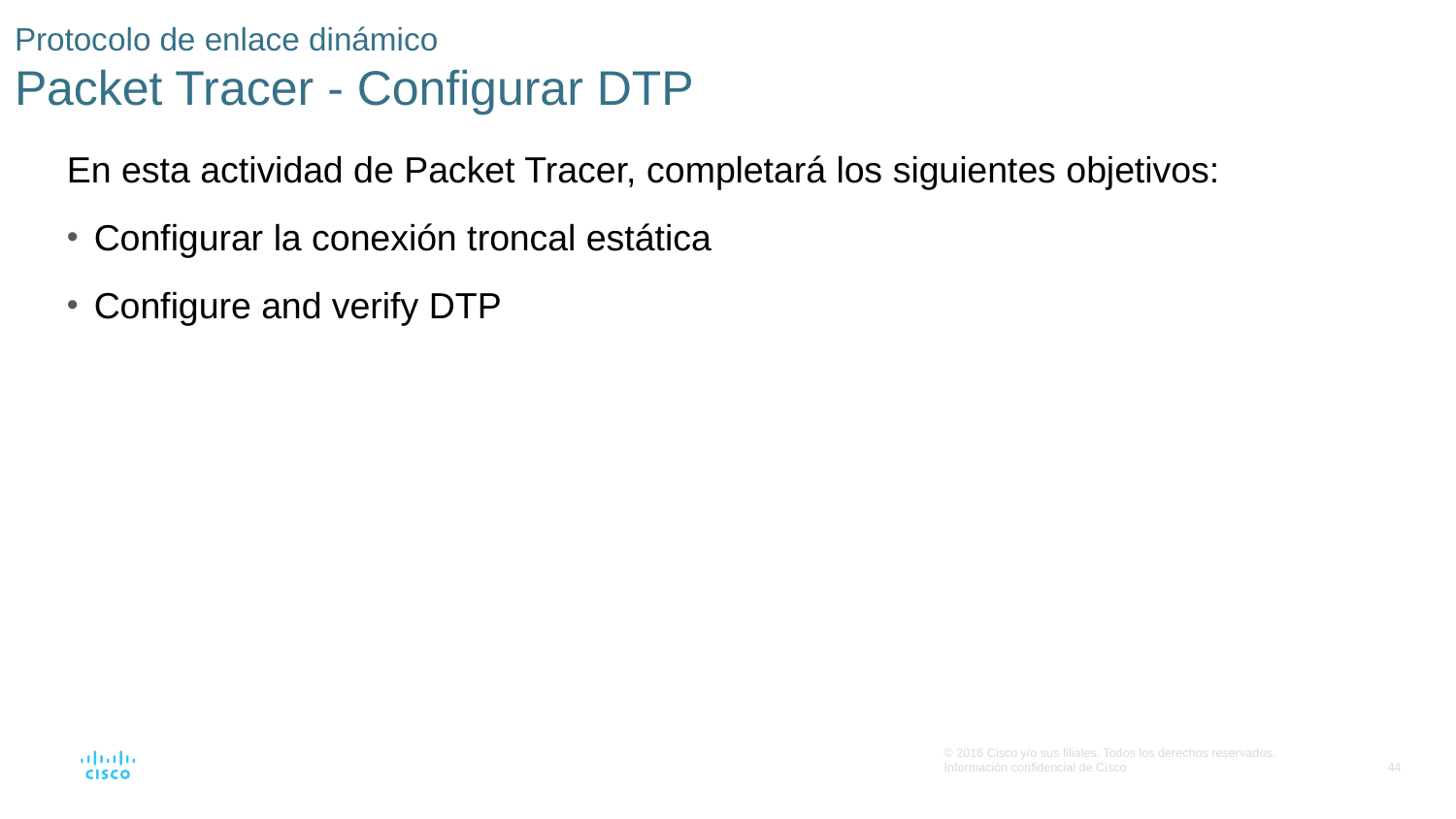

# Protocolo de enlace dinámico Packet Tracer - Configurar DTP
En esta actividad de Packet Tracer, completará los siguientes objetivos:
Configurar la conexión troncal estática
Configure and verify DTP